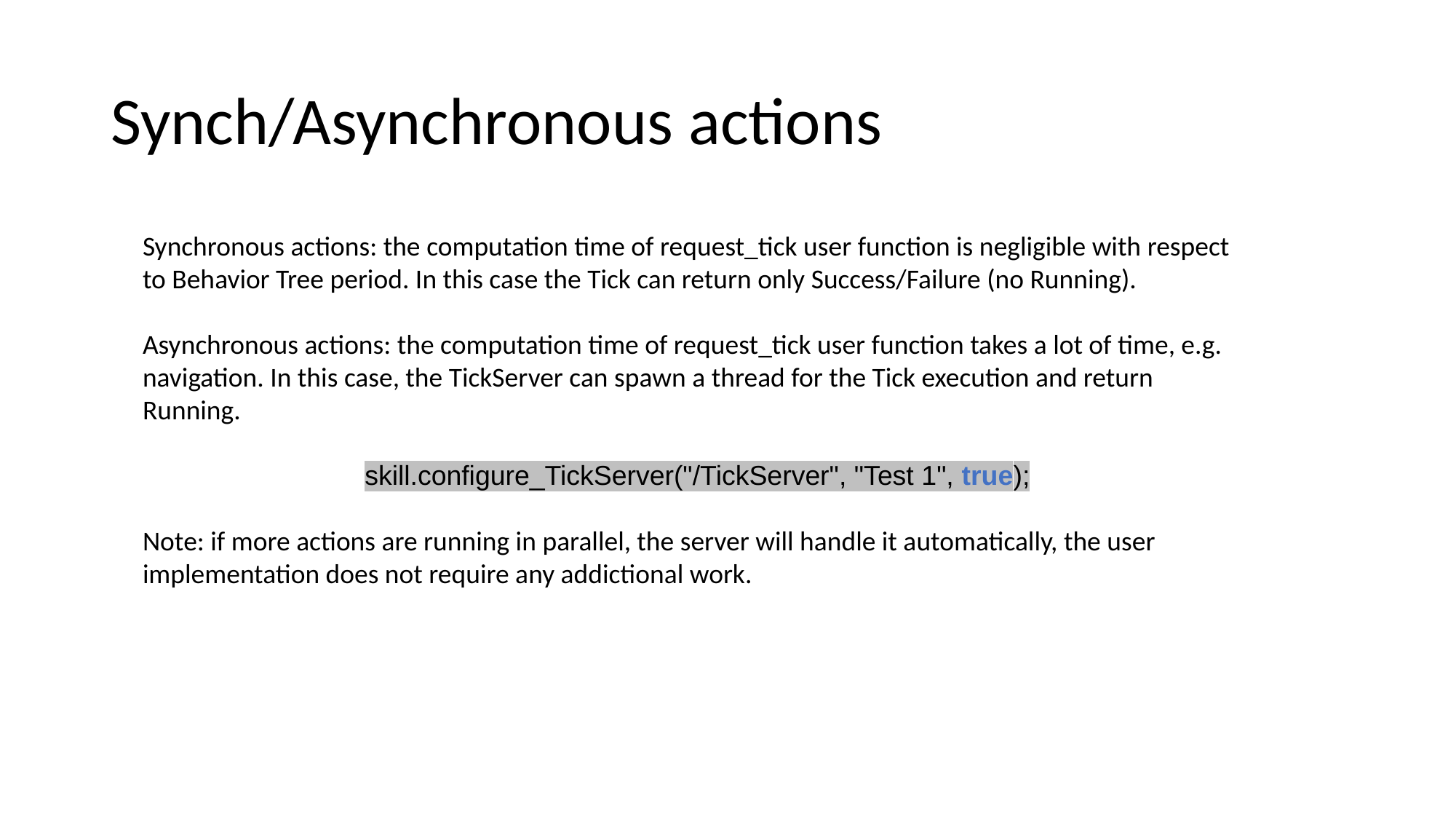

# Synch/Asynchronous actions
Synchronous actions: the computation time of request_tick user function is negligible with respect to Behavior Tree period. In this case the Tick can return only Success/Failure (no Running).

Asynchronous actions: the computation time of request_tick user function takes a lot of time, e.g. navigation. In this case, the TickServer can spawn a thread for the Tick execution and return Running.

skill.configure_TickServer("/TickServer", "Test 1", true);

Note: if more actions are running in parallel, the server will handle it automatically, the user implementation does not require any addictional work.